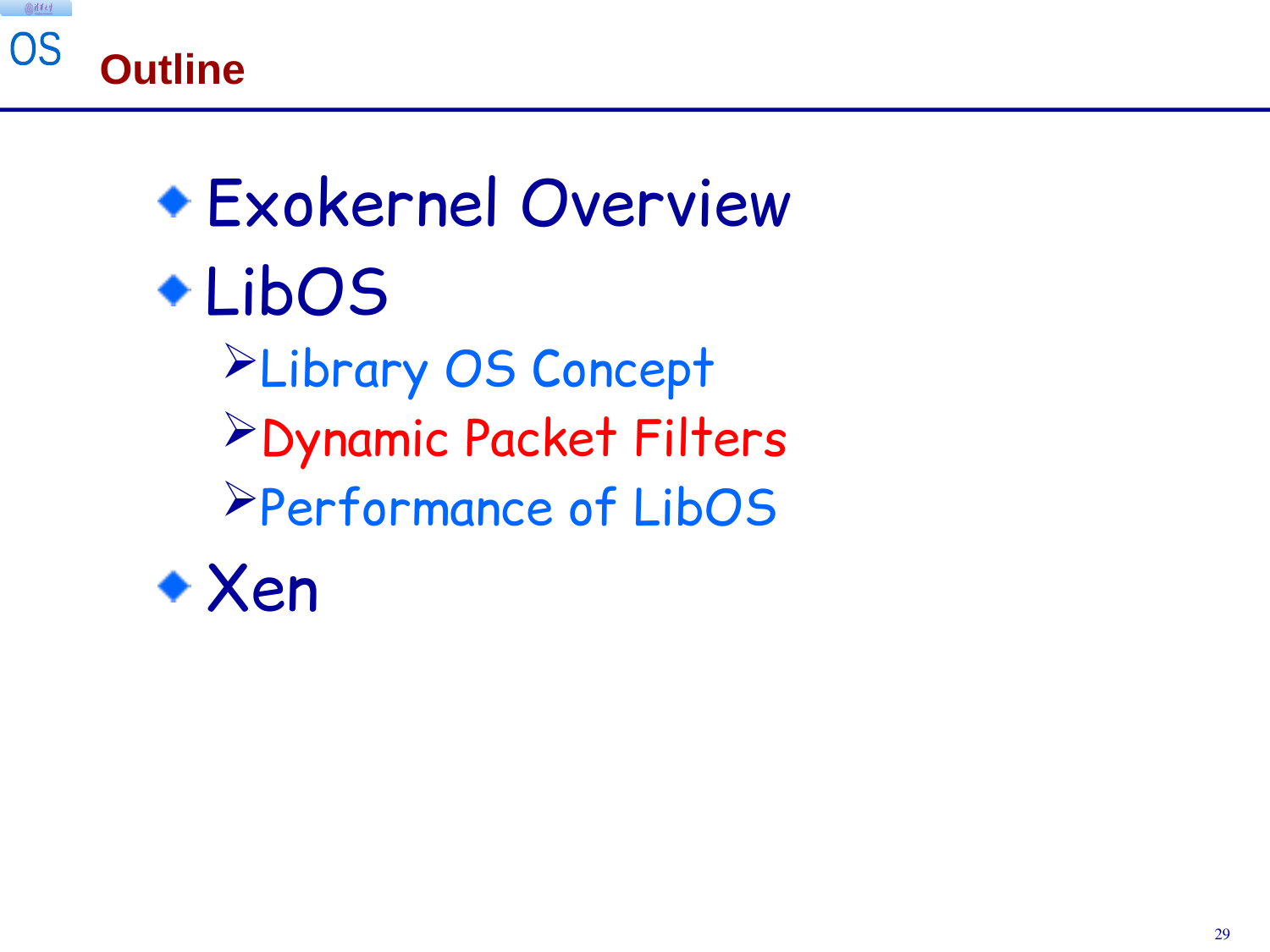

# Outline
Exokernel Overview
LibOS
Library OS Concept
Dynamic Packet Filters
Performance of LibOS
Xen